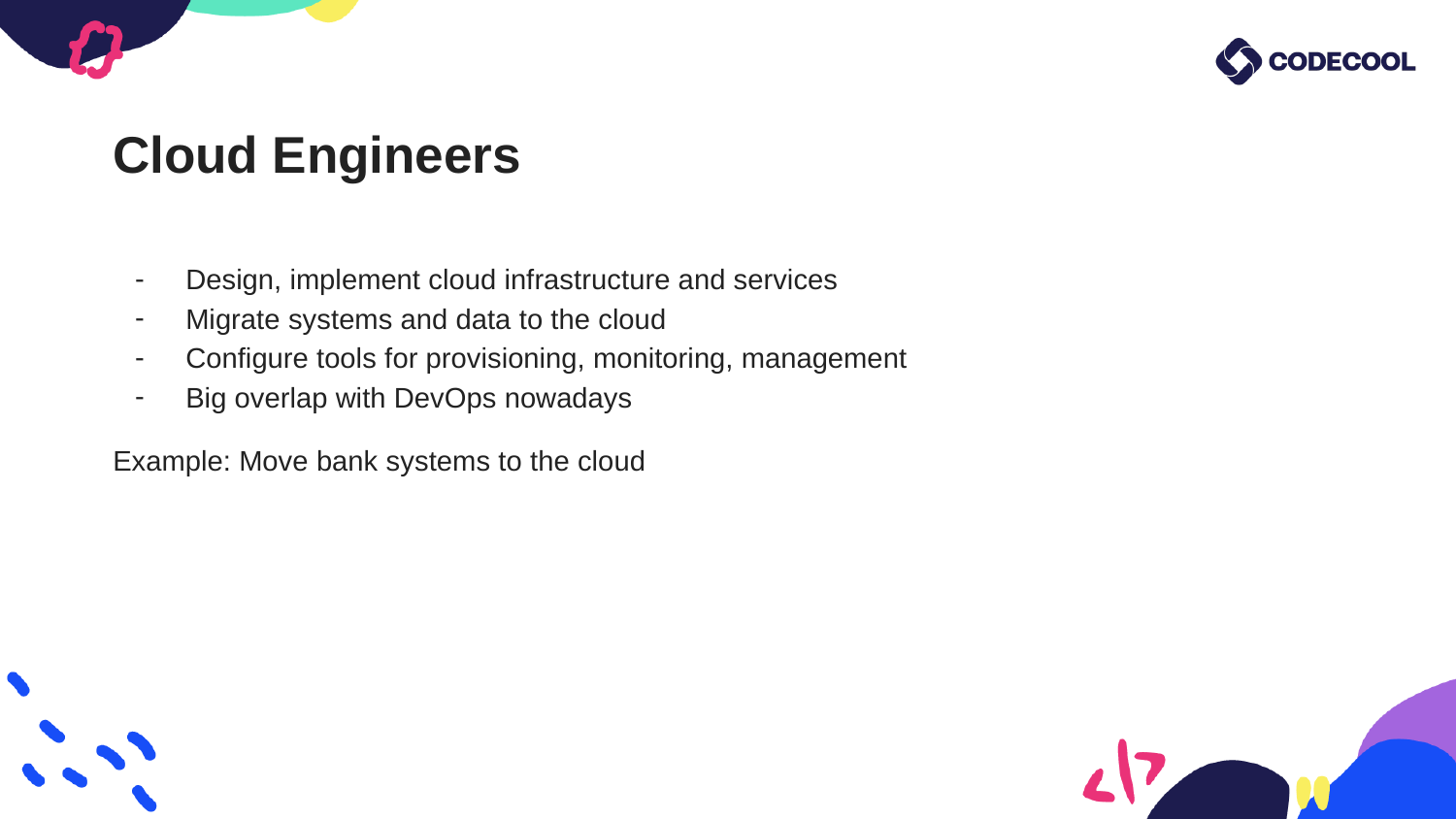

# Cloud Engineers
Design, implement cloud infrastructure and services
Migrate systems and data to the cloud
Configure tools for provisioning, monitoring, management
Big overlap with DevOps nowadays
Example: Move bank systems to the cloud